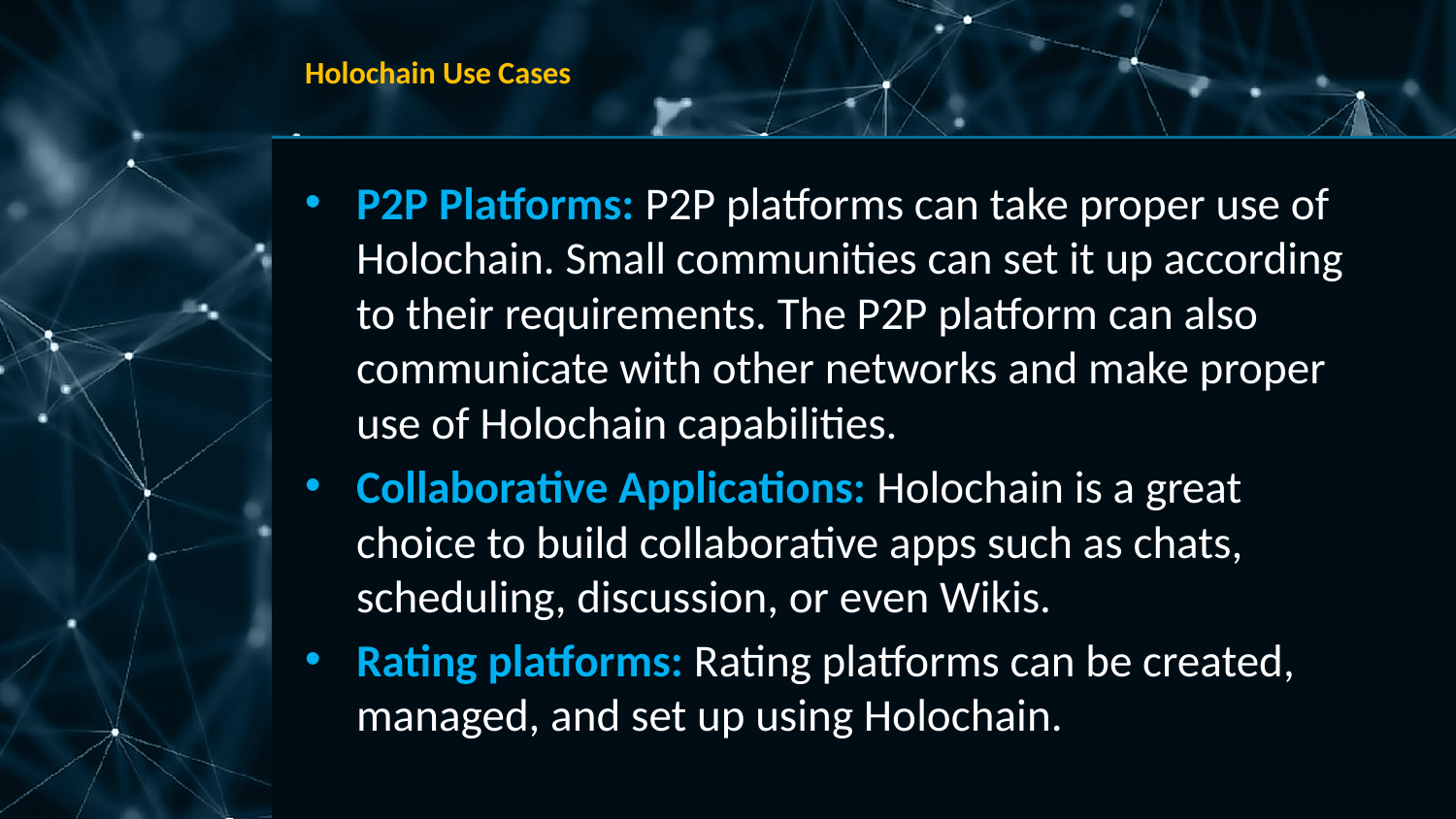

# Holochain Use Cases
P2P Platforms: P2P platforms can take proper use of Holochain. Small communities can set it up according to their requirements. The P2P platform can also communicate with other networks and make proper use of Holochain capabilities.
Collaborative Applications: Holochain is a great choice to build collaborative apps such as chats, scheduling, discussion, or even Wikis.
Rating platforms: Rating platforms can be created, managed, and set up using Holochain.